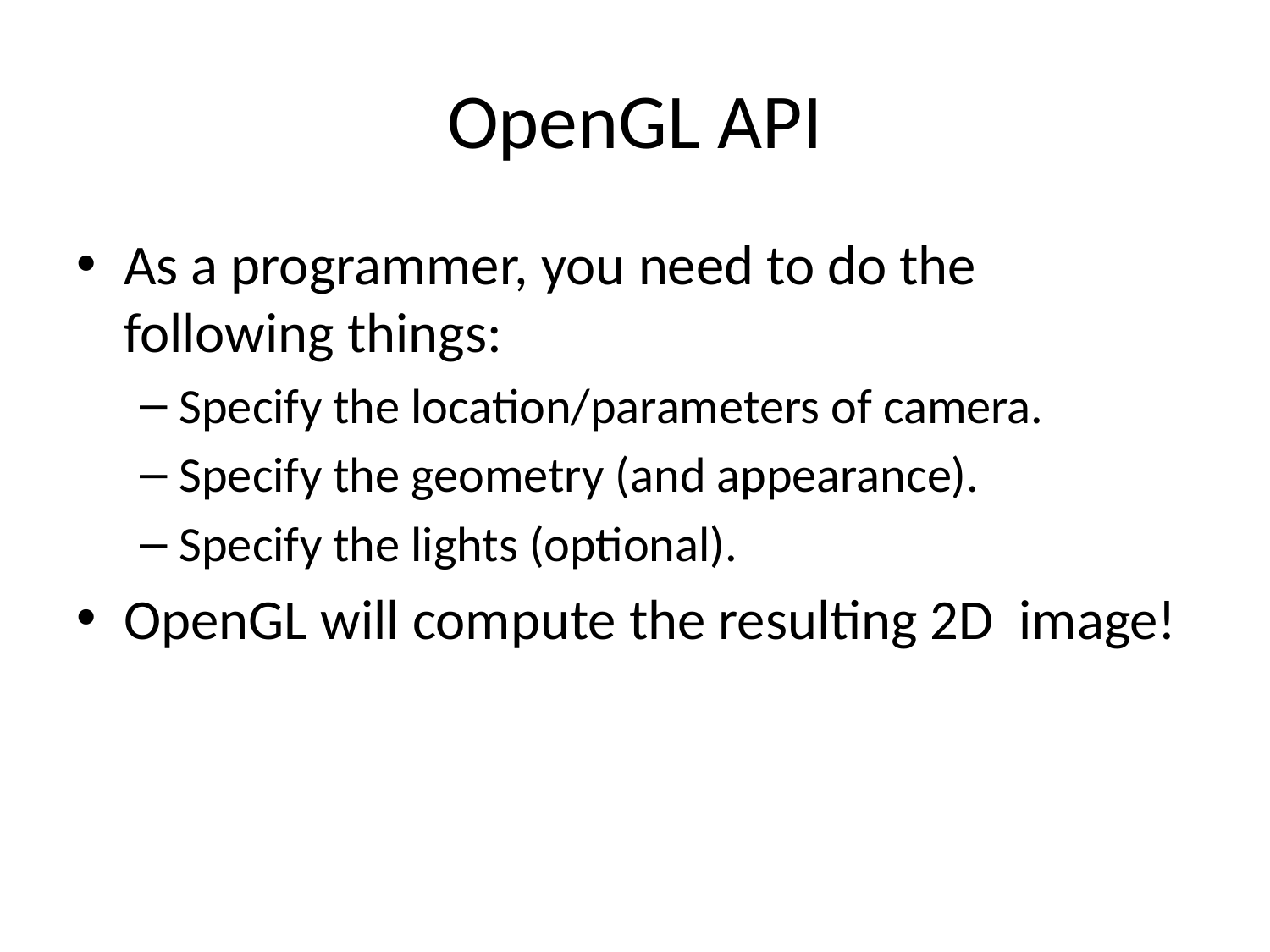

# OpenGL API
As a programmer, you need to do the following things:
Specify the location/parameters of camera.
Specify the geometry (and appearance).
Specify the lights (optional).
OpenGL will compute the resulting 2D  image!